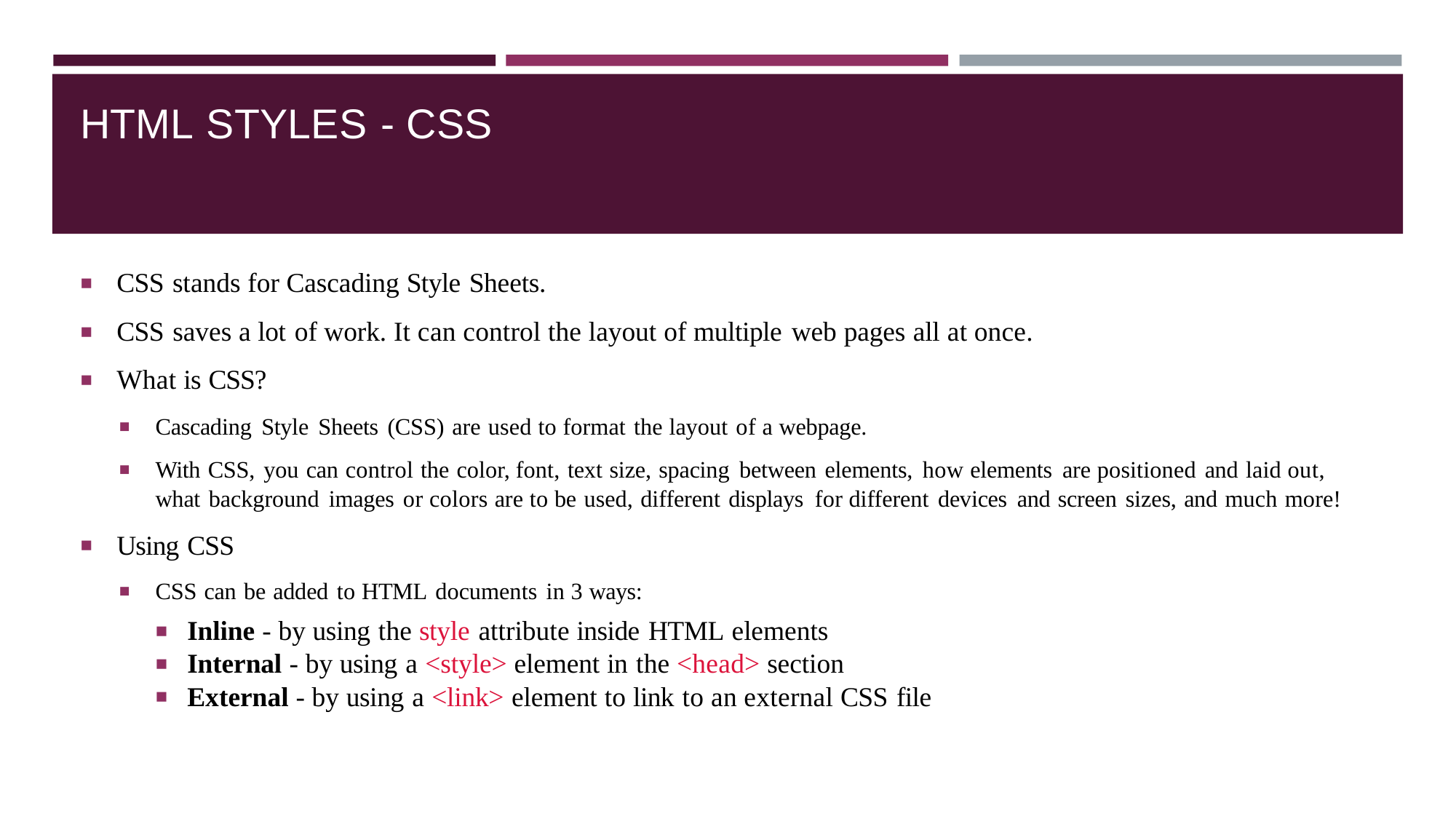

# HTML STYLES - CSS
CSS stands for Cascading Style Sheets.
CSS saves a lot of work. It can control the layout of multiple web pages all at once.
What is CSS?
Cascading Style Sheets (CSS) are used to format the layout of a webpage.
With CSS, you can control the color, font, text size, spacing between elements, how elements are positioned and laid out,  what background images or colors are to be used, different displays for different devices and screen sizes, and much more!
Using CSS
CSS can be added to HTML documents in 3 ways:
Inline - by using the style attribute inside HTML elements
Internal - by using a <style> element in the <head> section
External - by using a <link> element to link to an external CSS file